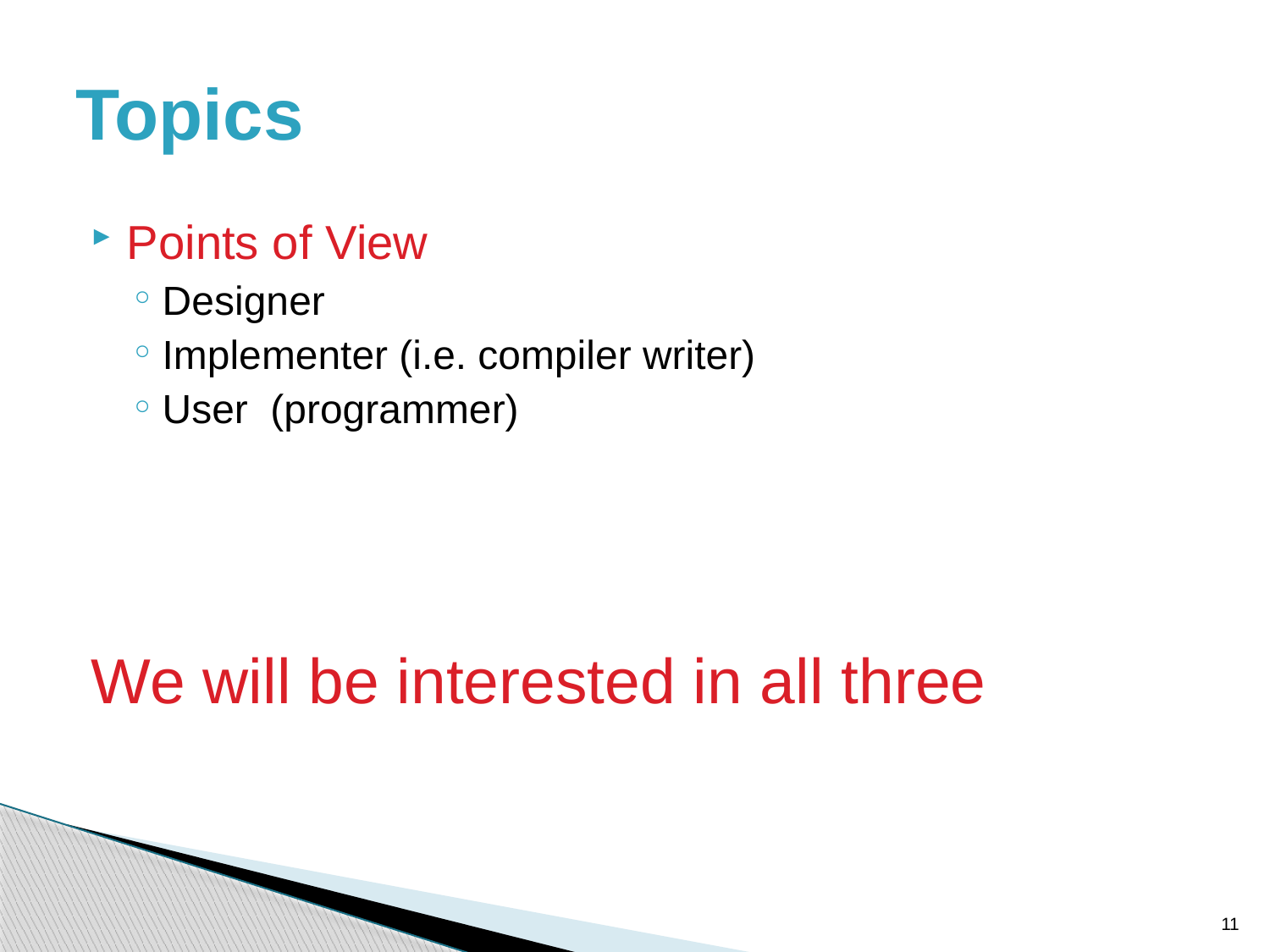

# Topics
Points of View
Designer
Implementer (i.e. compiler writer)
User  (programmer)

We will be interested in all three
11